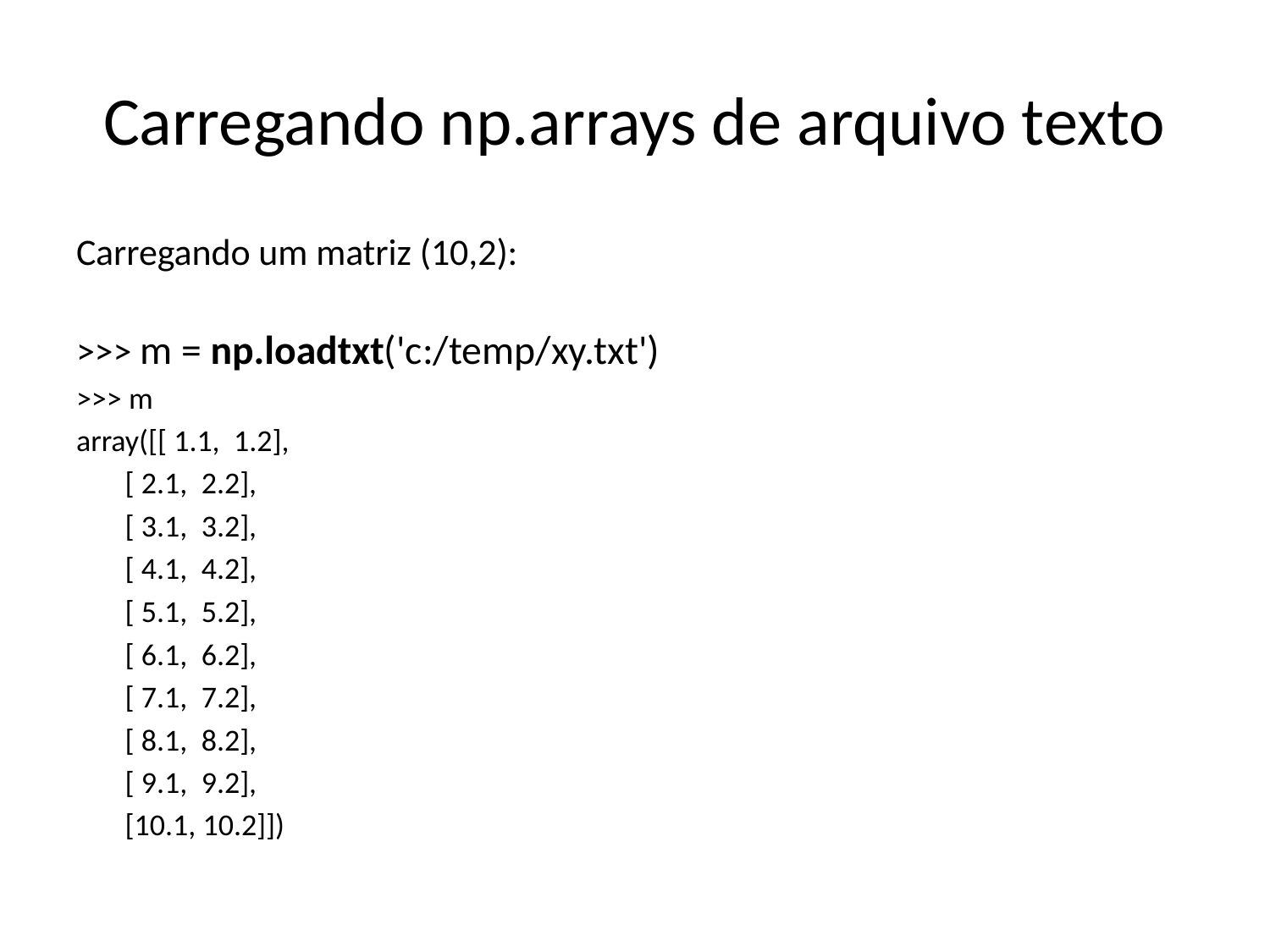

# Carregando np.arrays de arquivo texto
Carregando um matriz (10,2):

>>> m = np.loadtxt('c:/temp/xy.txt')
>>> m
array([[ 1.1,  1.2],
       [ 2.1,  2.2],
       [ 3.1,  3.2],
       [ 4.1,  4.2],
       [ 5.1,  5.2],
       [ 6.1,  6.2],
       [ 7.1,  7.2],
       [ 8.1,  8.2],
       [ 9.1,  9.2],
       [10.1, 10.2]])